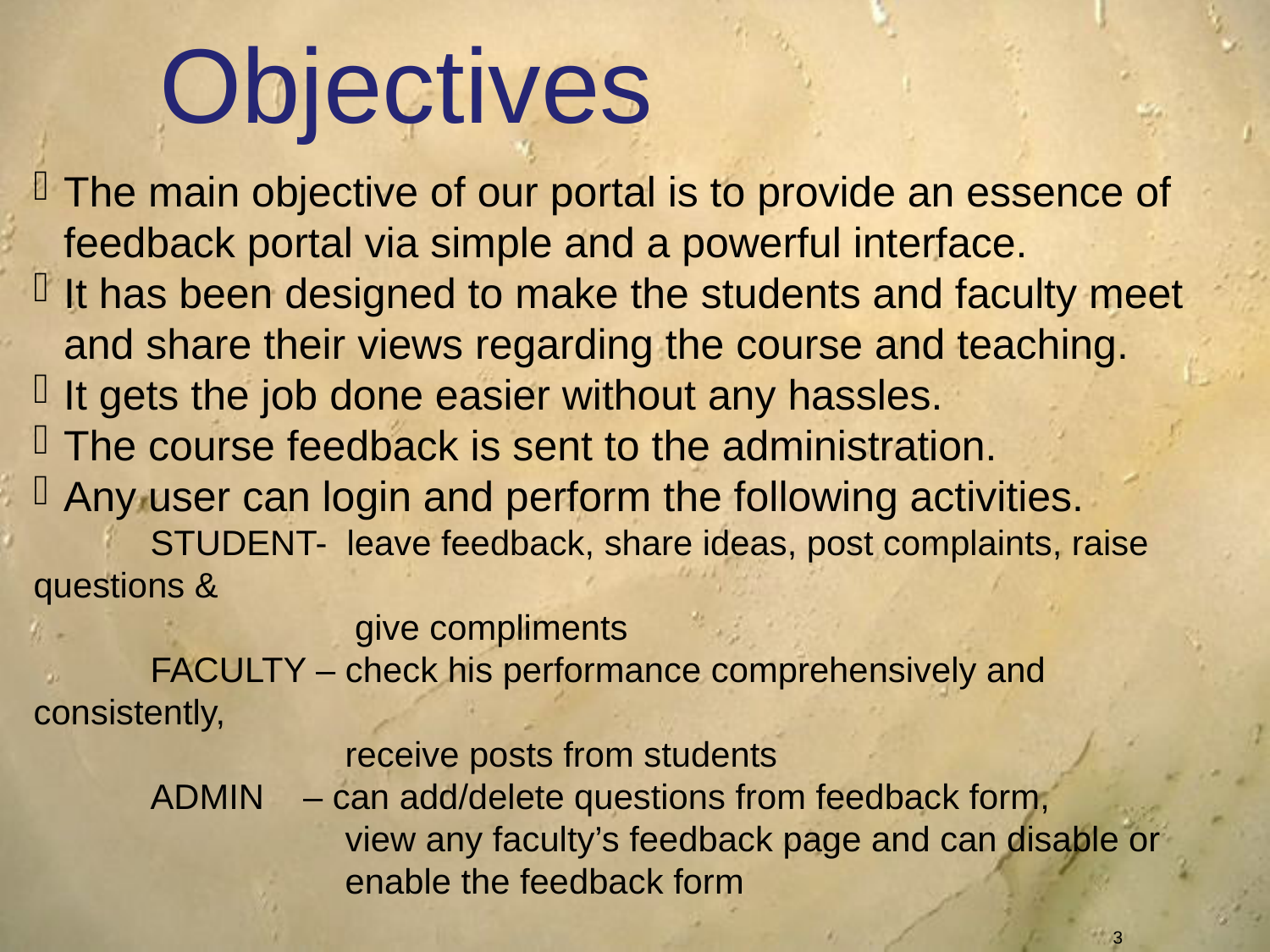

Objectives
The main objective of our portal is to provide an essence of feedback portal via simple and a powerful interface.
It has been designed to make the students and faculty meet and share their views regarding the course and teaching.
It gets the job done easier without any hassles.
The course feedback is sent to the administration.
Any user can login and perform the following activities.
            STUDENT-  leave feedback, share ideas, post complaints, raise questions &
                                 give compliments
            FACULTY – check his performance comprehensively and consistently,
                                receive posts from students
            ADMIN    – can add/delete questions from feedback form,
                                view any faculty’s feedback page and can disable or
                                enable the feedback form

3